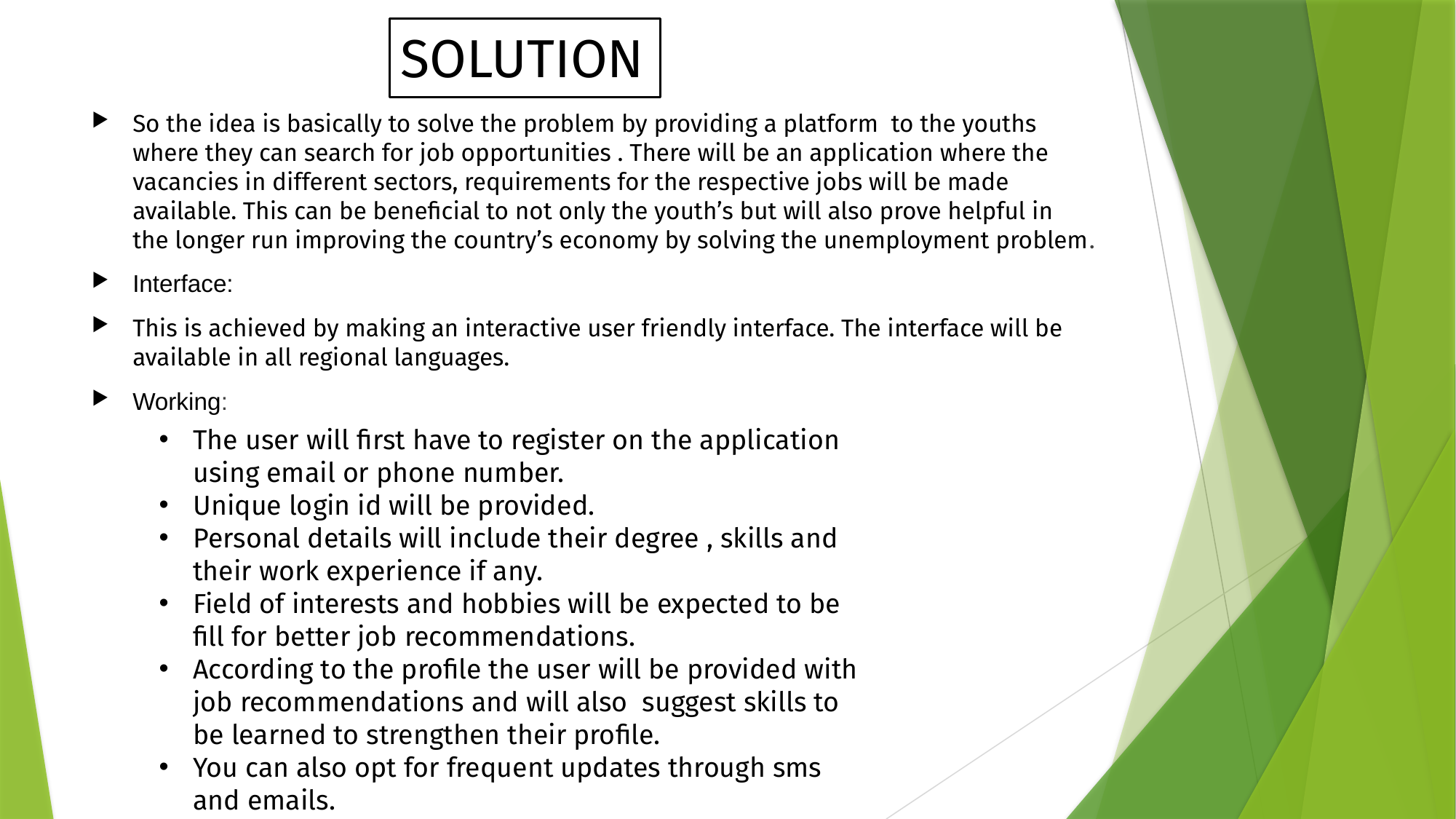

# SOLUTION
So the idea is basically to solve the problem by providing a platform  to the youths where they can search for job opportunities . There will be an application where the vacancies in different sectors, requirements for the respective jobs will be made available. This can be beneficial to not only the youth’s but will also prove helpful in the longer run improving the country’s economy by solving the unemployment problem.
Interface:
This is achieved by making an interactive user friendly interface. The interface will be available in all regional languages.
Working:

The user will first have to register on the application using email or phone number.
Unique login id will be provided.
Personal details will include their degree , skills and their work experience if any.
Field of interests and hobbies will be expected to be fill for better job recommendations.
According to the profile the user will be provided with job recommendations and will also  suggest skills to be learned to strengthen their profile.
You can also opt for frequent updates through sms and emails.
.